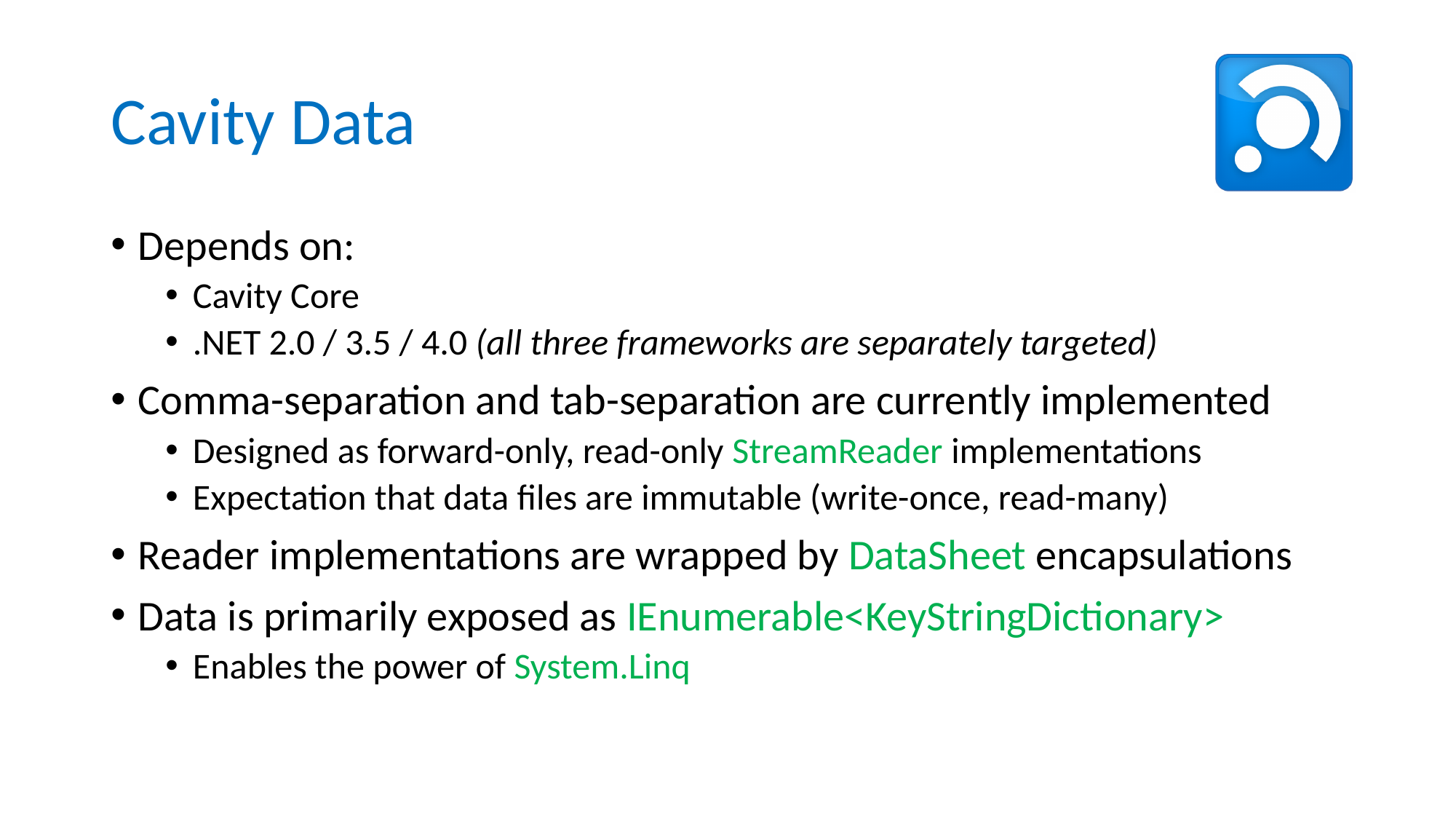

# Cavity Data
Depends on:
Cavity Core
.NET 2.0 / 3.5 / 4.0 (all three frameworks are separately targeted)
Comma-separation and tab-separation are currently implemented
Designed as forward-only, read-only StreamReader implementations
Expectation that data files are immutable (write-once, read-many)
Reader implementations are wrapped by DataSheet encapsulations
Data is primarily exposed as IEnumerable<KeyStringDictionary>
Enables the power of System.Linq